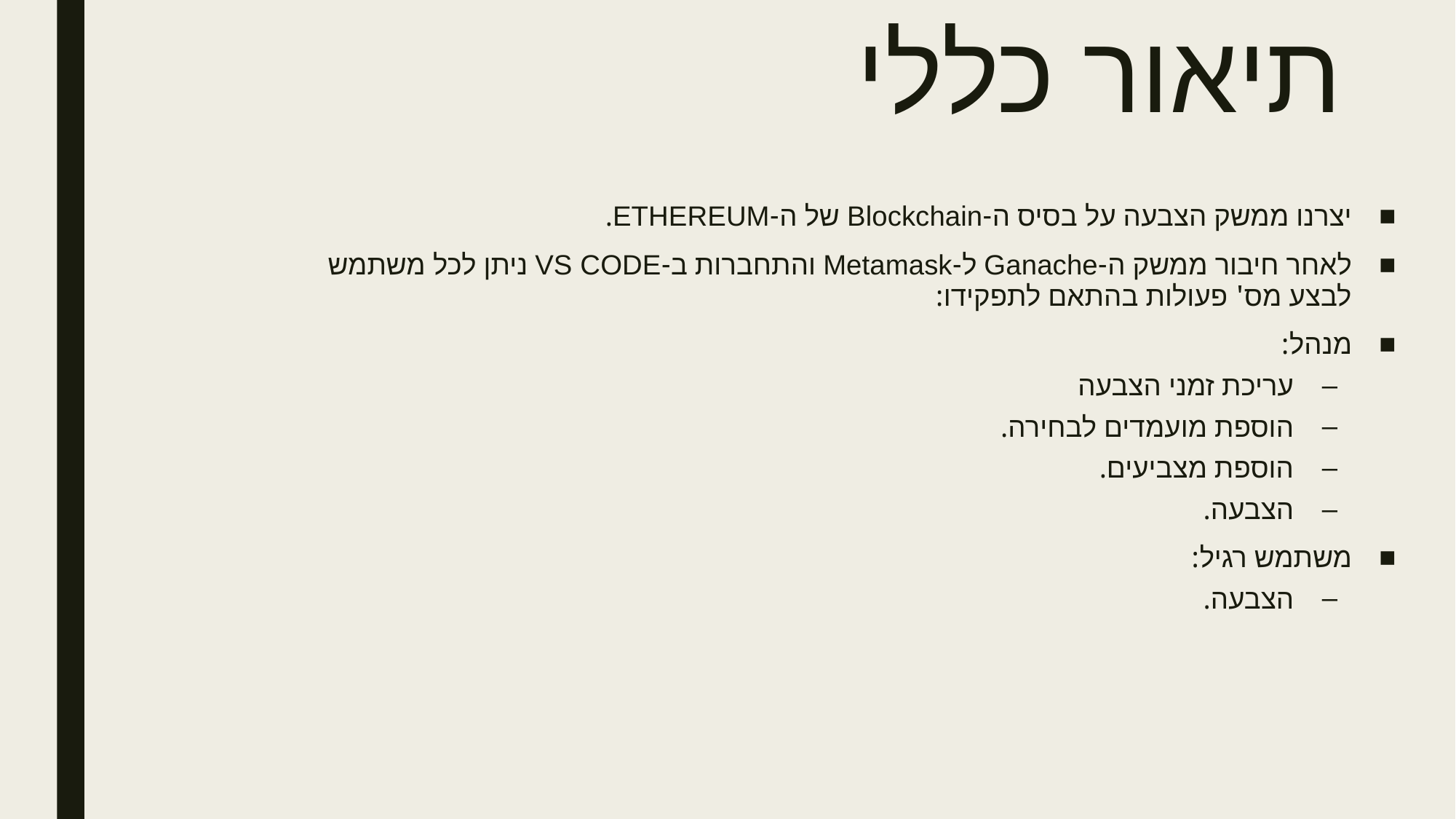

# תיאור כללי
יצרנו ממשק הצבעה על בסיס ה-Blockchain של ה-ETHEREUM.
לאחר חיבור ממשק ה-Ganache ל-Metamask והתחברות ב-VS CODE ניתן לכל משתמש לבצע מס' פעולות בהתאם לתפקידו:
מנהל:
עריכת זמני הצבעה
הוספת מועמדים לבחירה.
הוספת מצביעים.
הצבעה.
משתמש רגיל:
הצבעה.